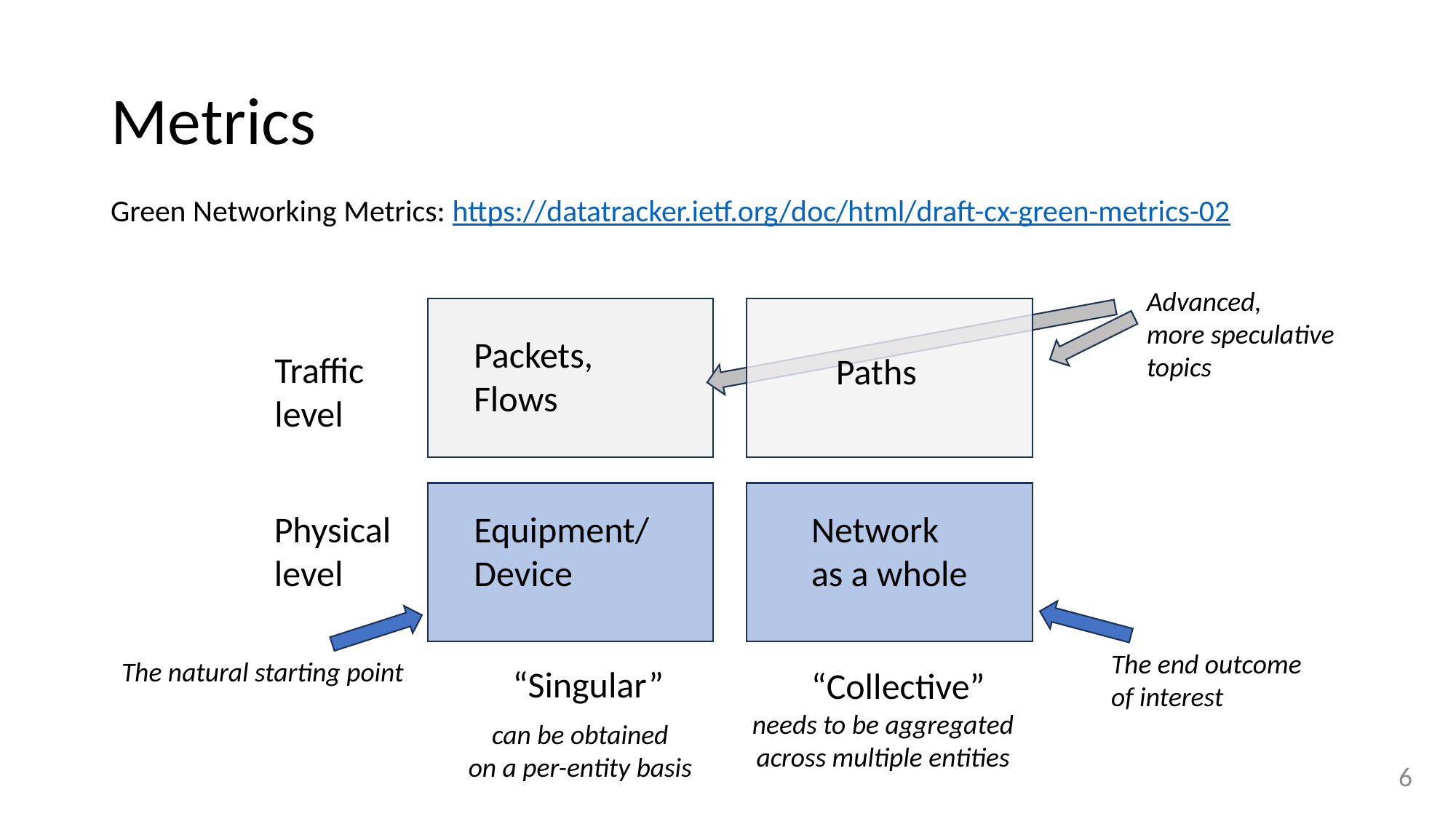

# Metrics
Green Networking Metrics: https://datatracker.ietf.org/doc/html/draft-cx-green-metrics-02

Advanced,
more speculative
topics

Packets,
Flows

Traffic
level
Paths

Equipment/
Device
Network
as a whole
Physical
level

The end outcome
of interest
The natural starting point
“Singular”
“Collective”
needs to be aggregated
across multiple entities
can be obtained
on a per-entity basis
6